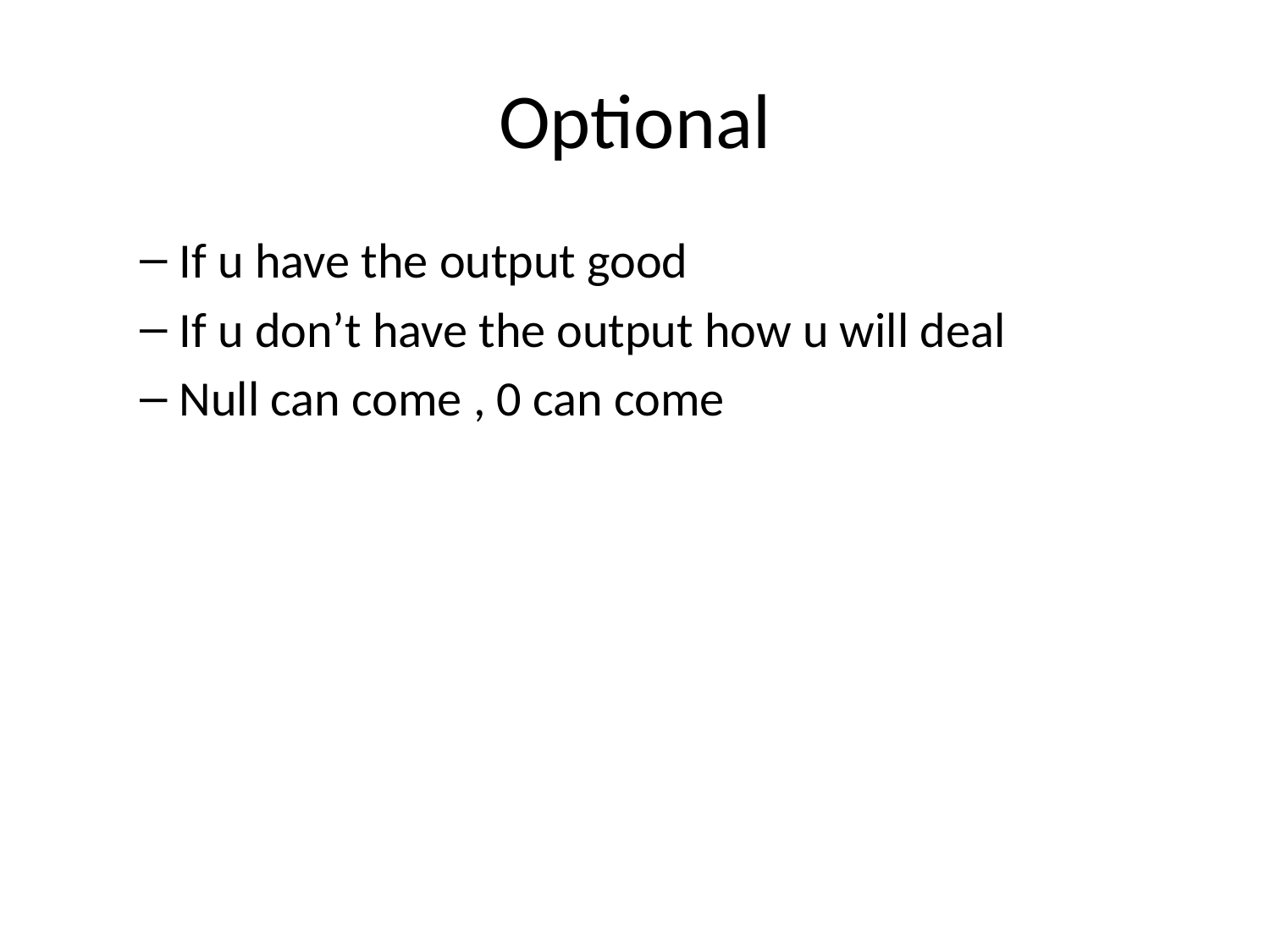

# Optional
If u have the output good
If u don’t have the output how u will deal
Null can come , 0 can come